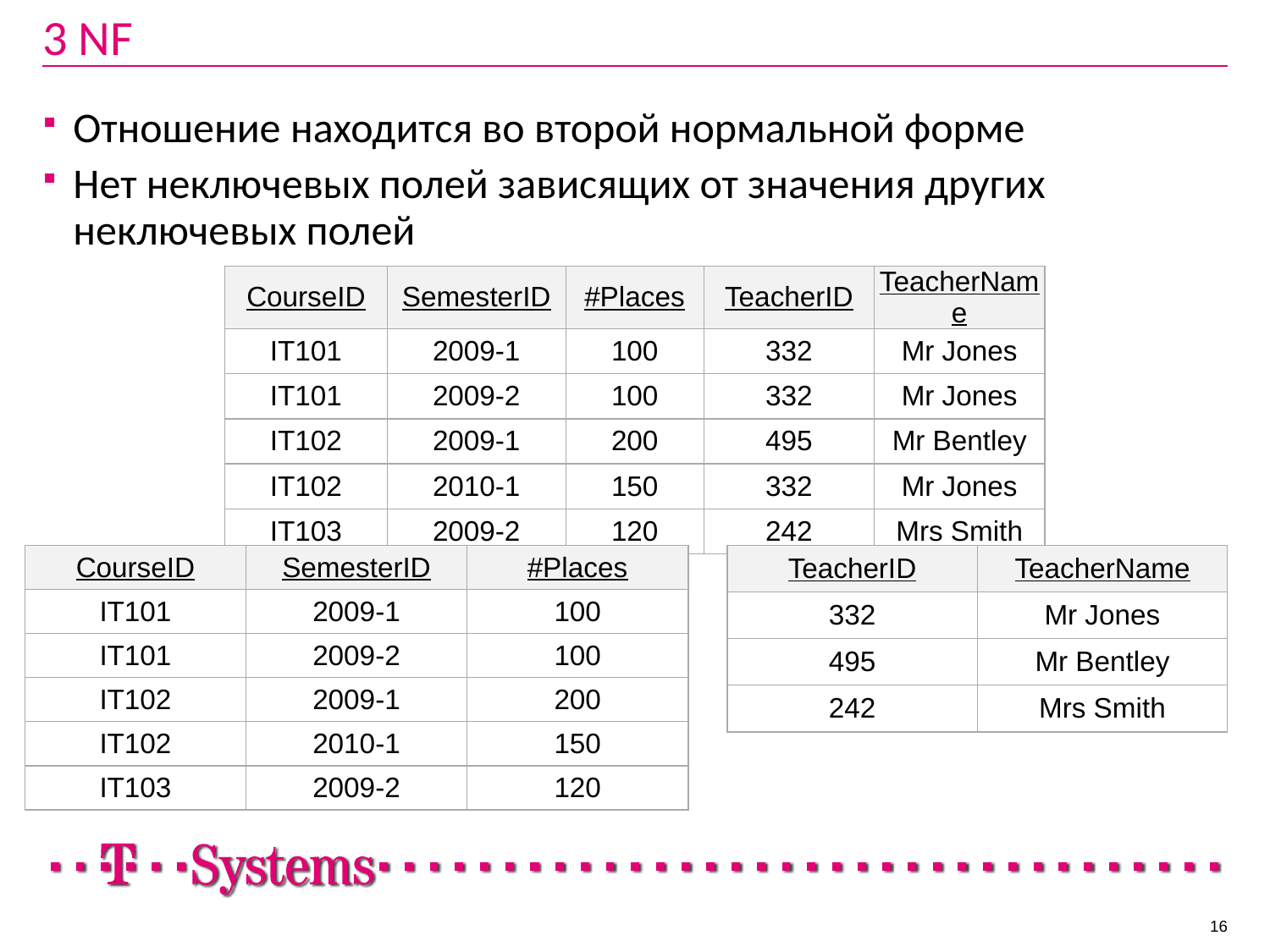

# 3 NF
Отношение находится во второй нормальной форме
Нет неключевых полей зависящих от значения других неключевых полей

| CourseID | SemesterID | #Places | TeacherID | TeacherName |
| --- | --- | --- | --- | --- |
| IT101 | 2009-1 | 100 | 332 | Mr Jones |
| IT101 | 2009-2 | 100 | 332 | Mr Jones |
| IT102 | 2009-1 | 200 | 495 | Mr Bentley |
| IT102 | 2010-1 | 150 | 332 | Mr Jones |
| IT103 | 2009-2 | 120 | 242 | Mrs Smith |
| CourseID | SemesterID | #Places |
| --- | --- | --- |
| IT101 | 2009-1 | 100 |
| IT101 | 2009-2 | 100 |
| IT102 | 2009-1 | 200 |
| IT102 | 2010-1 | 150 |
| IT103 | 2009-2 | 120 |
| TeacherID | TeacherName |
| --- | --- |
| 332 | Mr Jones |
| 495 | Mr Bentley |
| 242 | Mrs Smith |
16